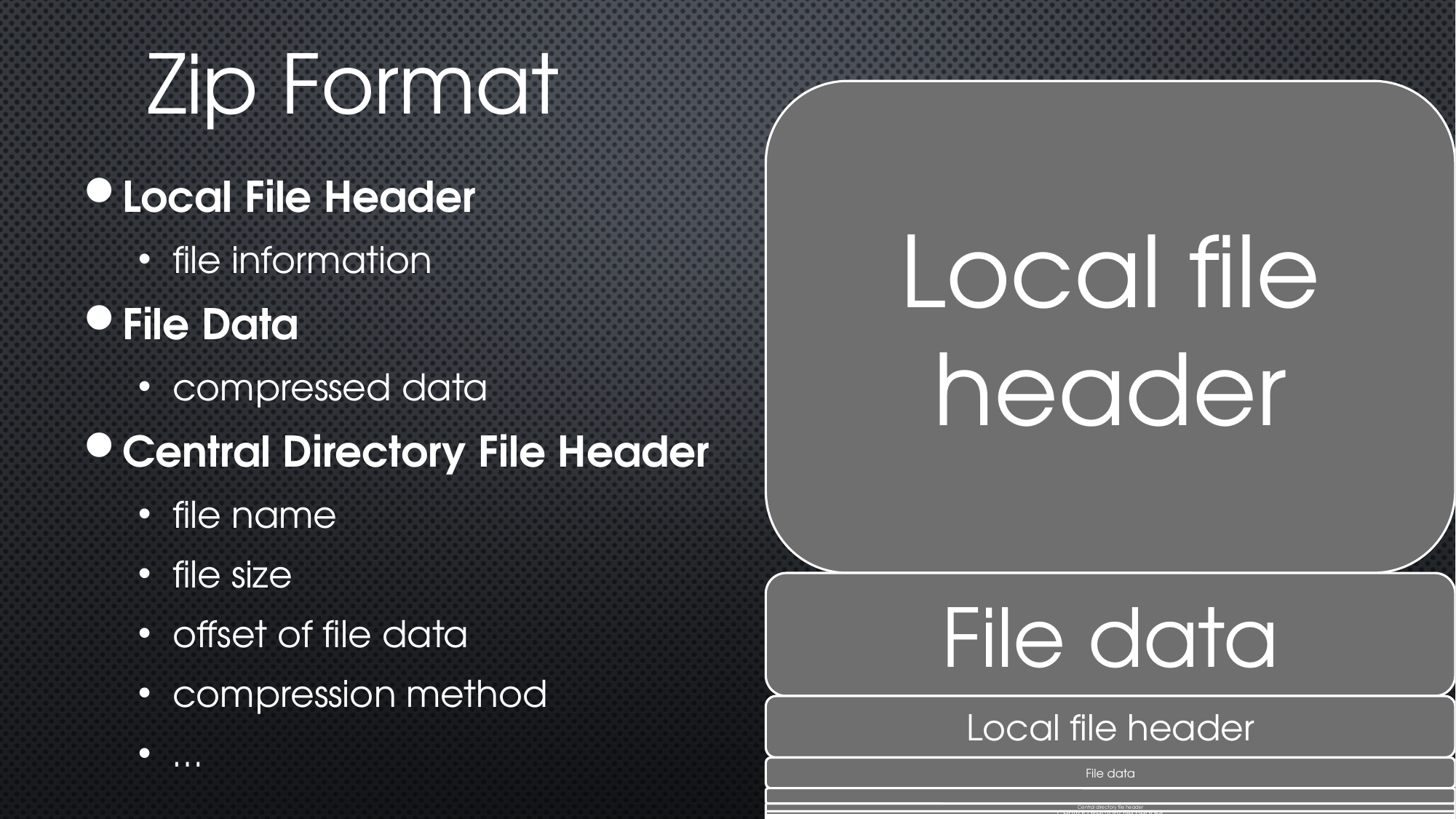

# Zip Format
Local file header
File data
Local file header
File data
…
Central directory file header
Central directory file header
…
Local File Header
file information
File Data
compressed data
Central Directory File Header
file name
file size
offset of file data
compression method
…